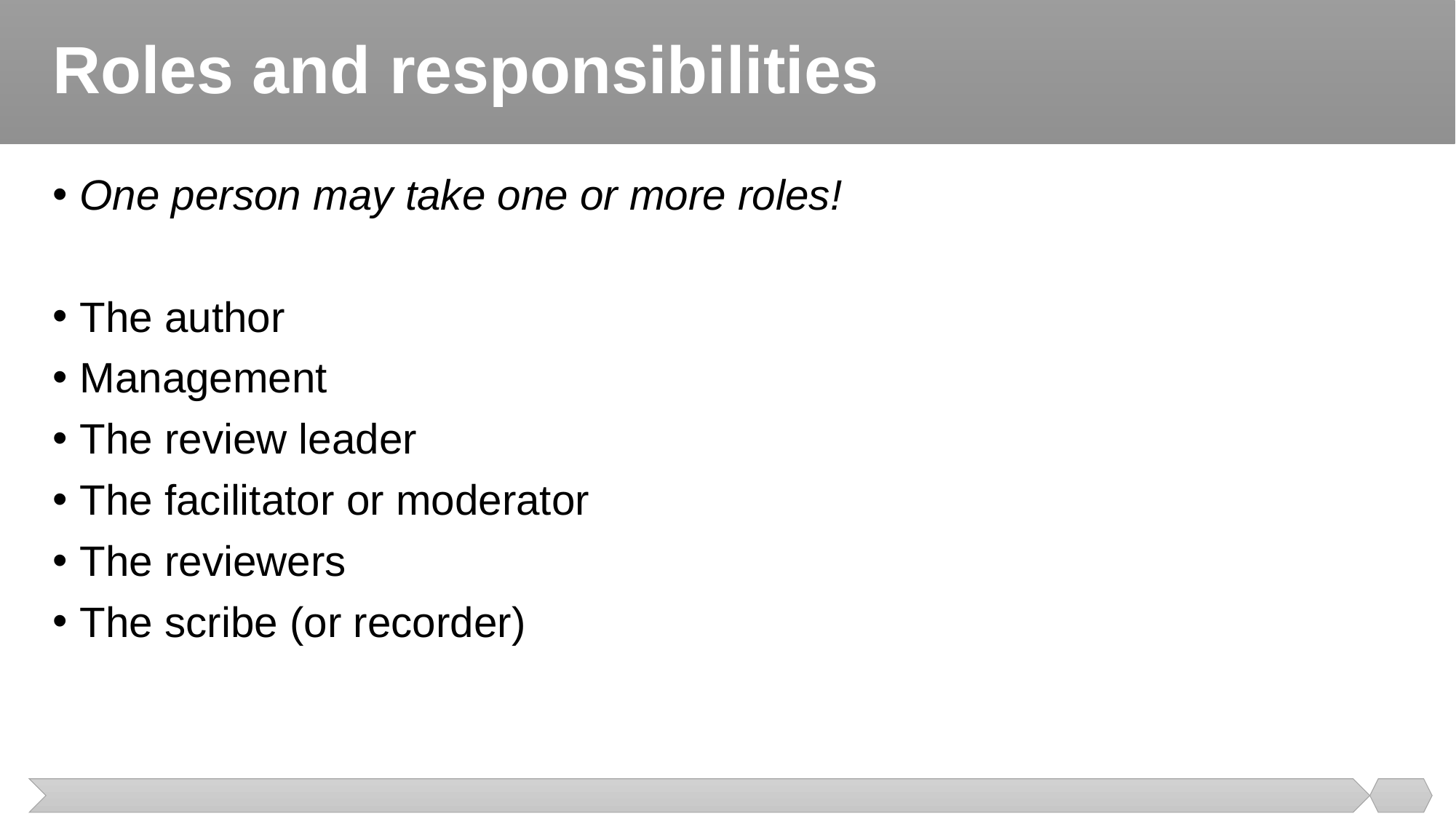

# Roles and responsibilities
One person may take one or more roles!

The author
Management
The review leader
The facilitator or moderator
The reviewers
The scribe (or recorder)